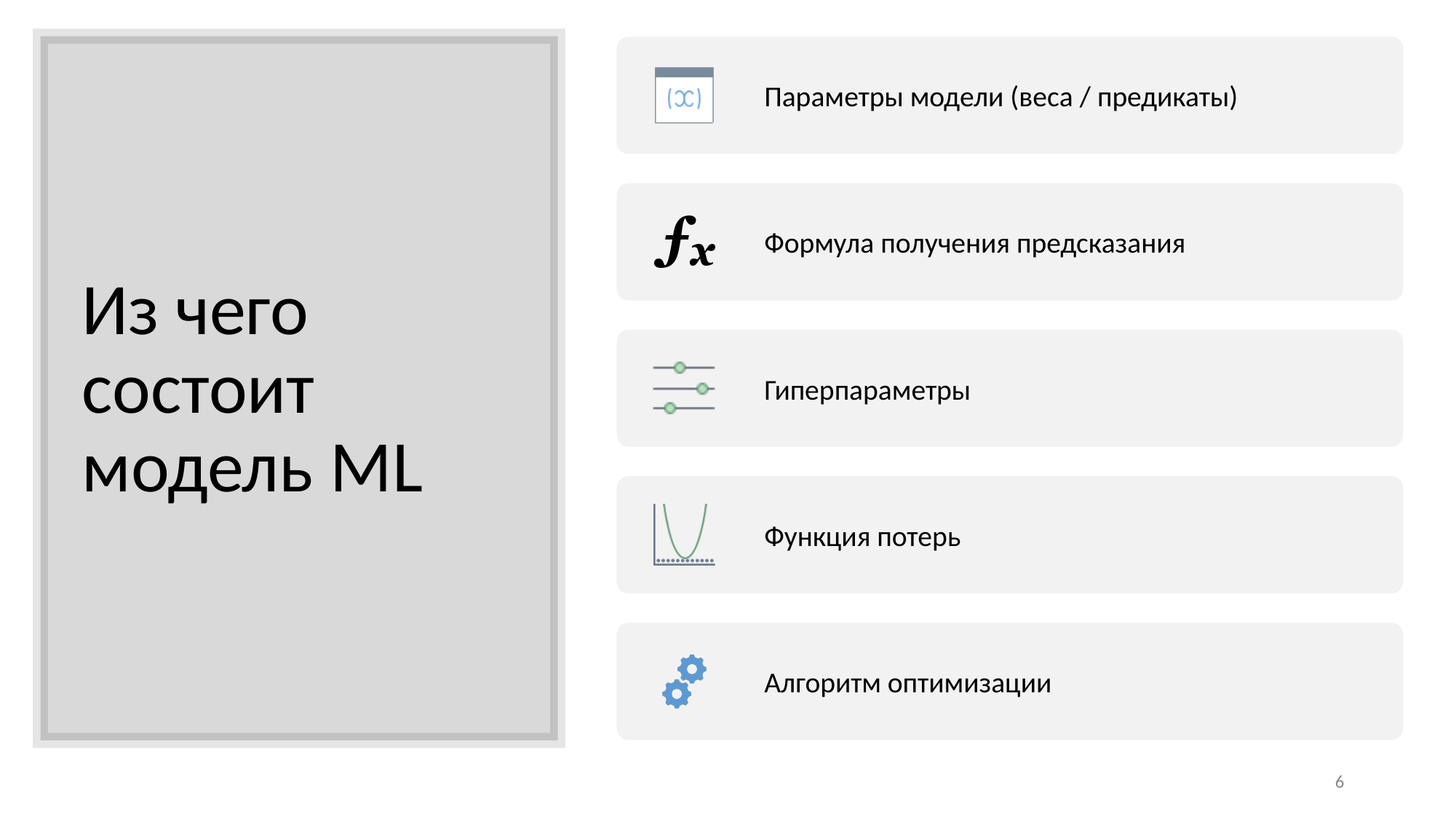

Параметры модели (веса / предикаты)
Формула получения предсказания
Гиперпараметры
Функция потерь
Алгоритм оптимизации
# Из чего состоит модель ML
6